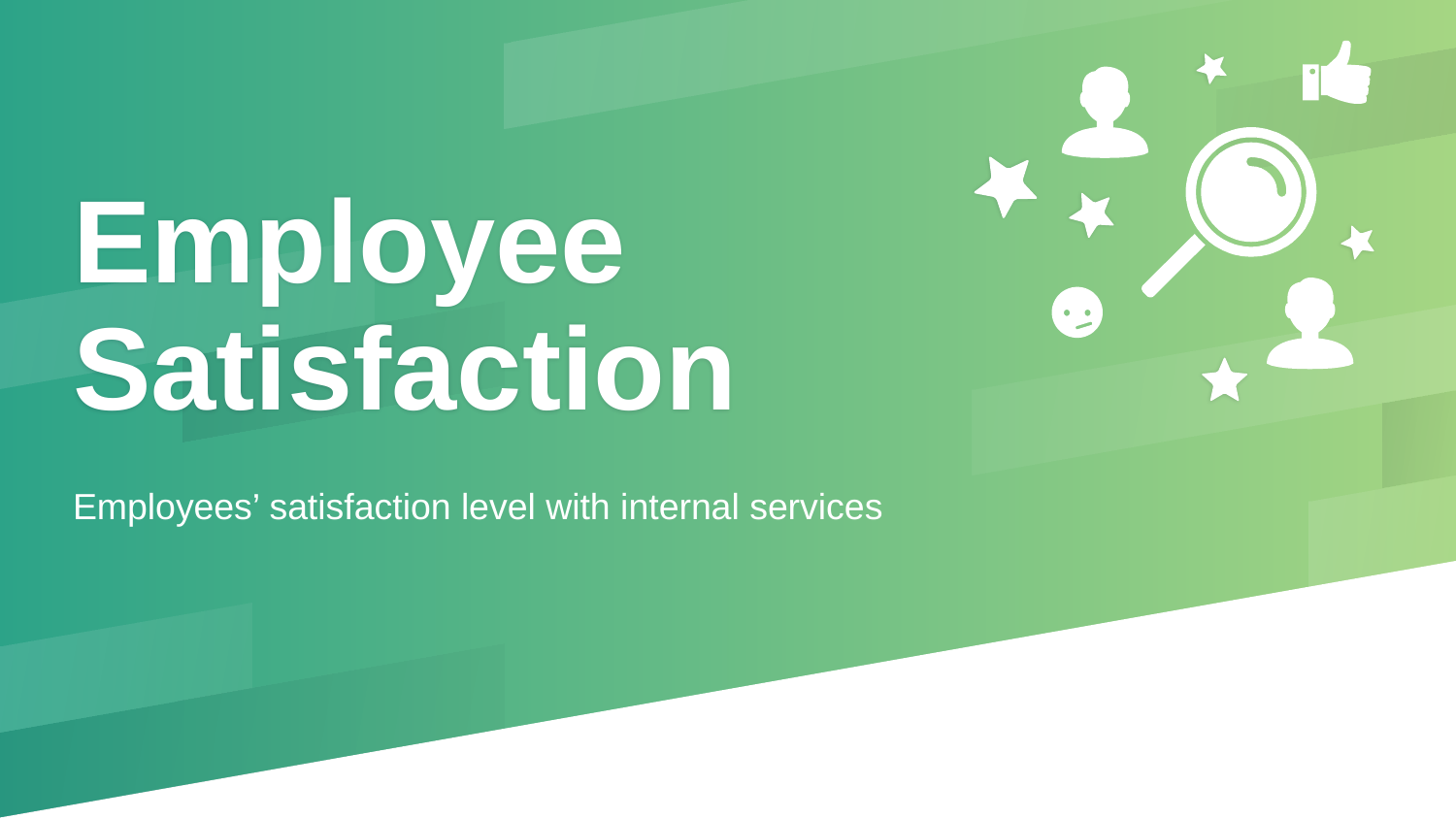

Employee Satisfaction

Employees’ satisfaction level with internal services